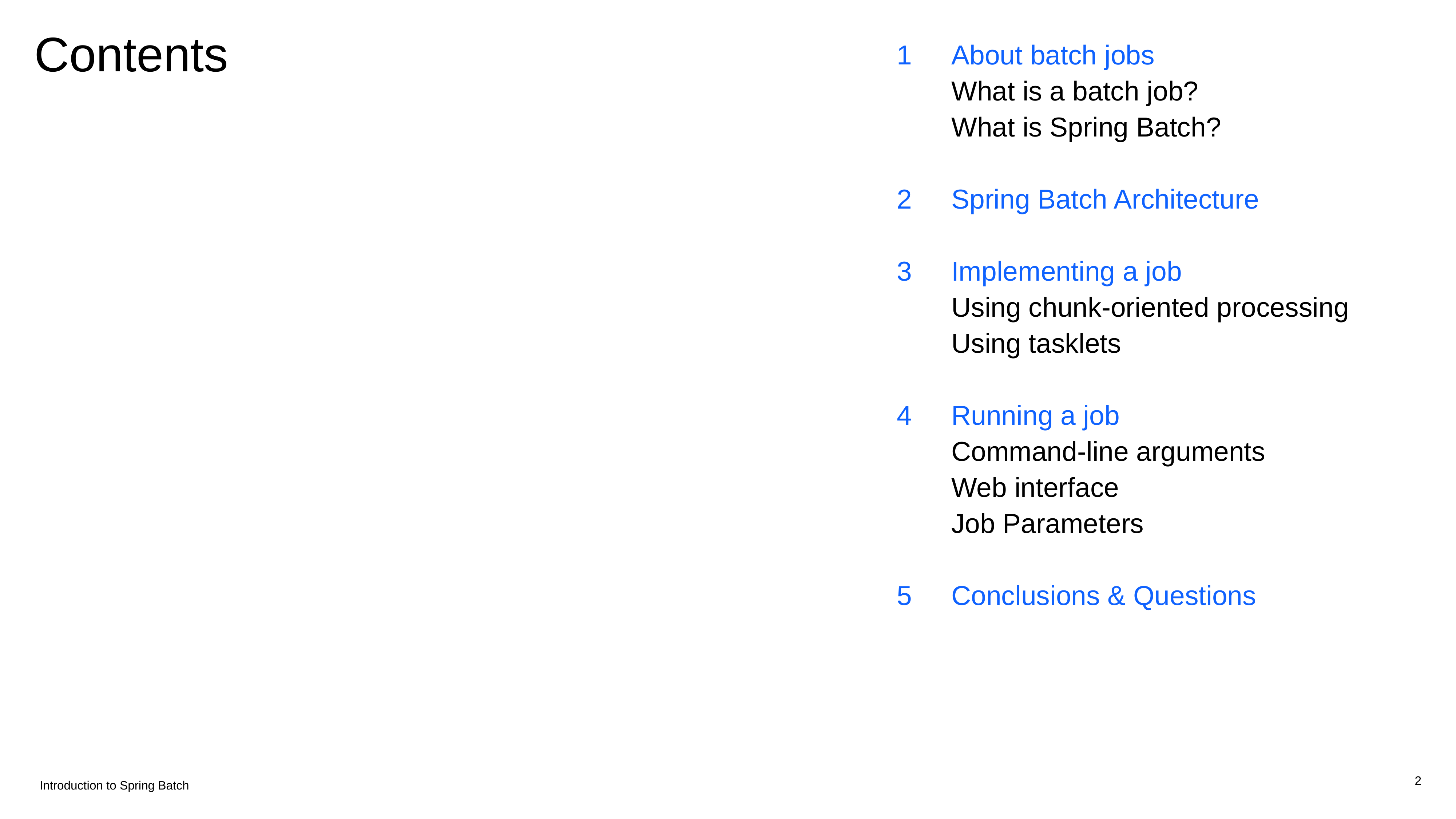

# Contents
1	About batch jobs
	What is a batch job?
	What is Spring Batch?

2	Spring Batch Architecture

3	Implementing a job
	Using chunk-oriented processing
	Using tasklets

4	Running a job
	Command-line arguments
	Web interface
	Job Parameters

5	Conclusions & Questions
Introduction to Spring Batch
2